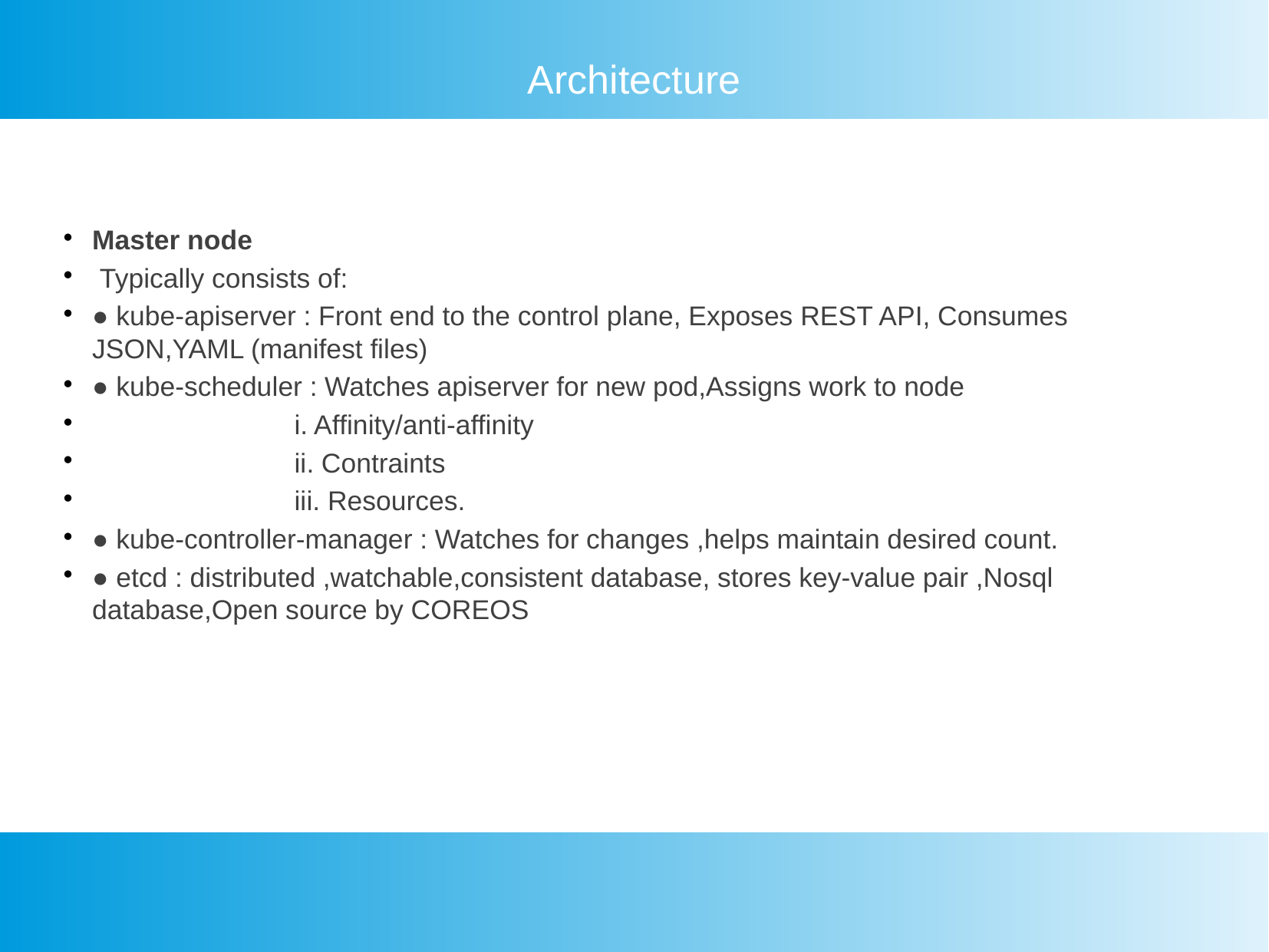

Architecture
Master node
 Typically consists of:
● kube-apiserver : Front end to the control plane, Exposes REST API, Consumes JSON,YAML (manifest files)
● kube-scheduler : Watches apiserver for new pod,Assigns work to node
                           i. Affinity/anti-affinity
                           ii. Contraints
                           iii. Resources.
● kube-controller-manager : Watches for changes ,helps maintain desired count.
● etcd : distributed ,watchable,consistent database, stores key-value pair ,Nosql database,Open source by COREOS